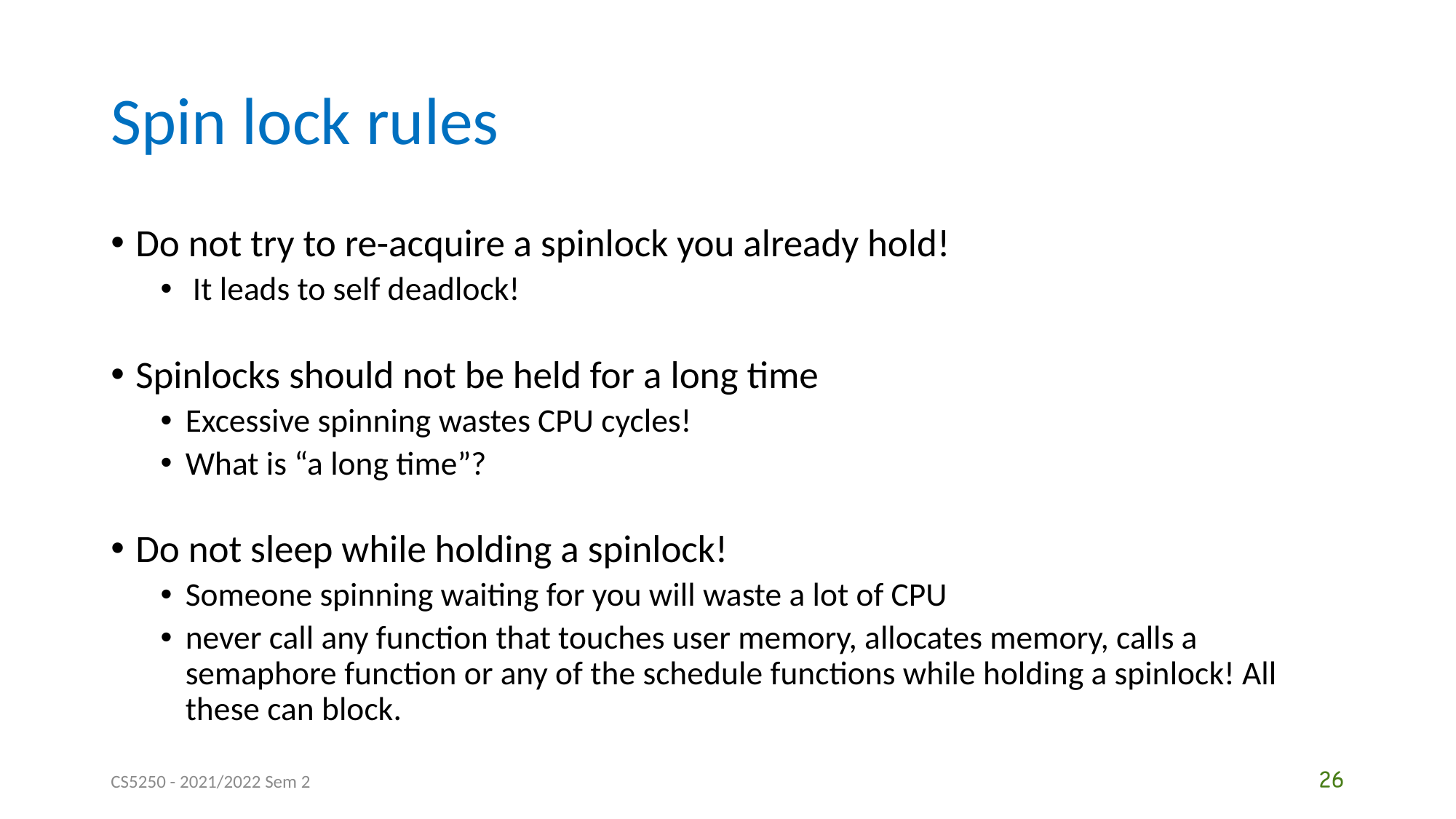

# Spin lock rules
Do not try to re-acquire a spinlock you already hold!
 It leads to self deadlock!

Spinlocks should not be held for a long time
Excessive spinning wastes CPU cycles!
What is “a long time”?

Do not sleep while holding a spinlock!
Someone spinning waiting for you will waste a lot of CPU
never call any function that touches user memory, allocates memory, calls a semaphore function or any of the schedule functions while holding a spinlock! All these can block.
CS5250 - 2021/2022 Sem 2
            26